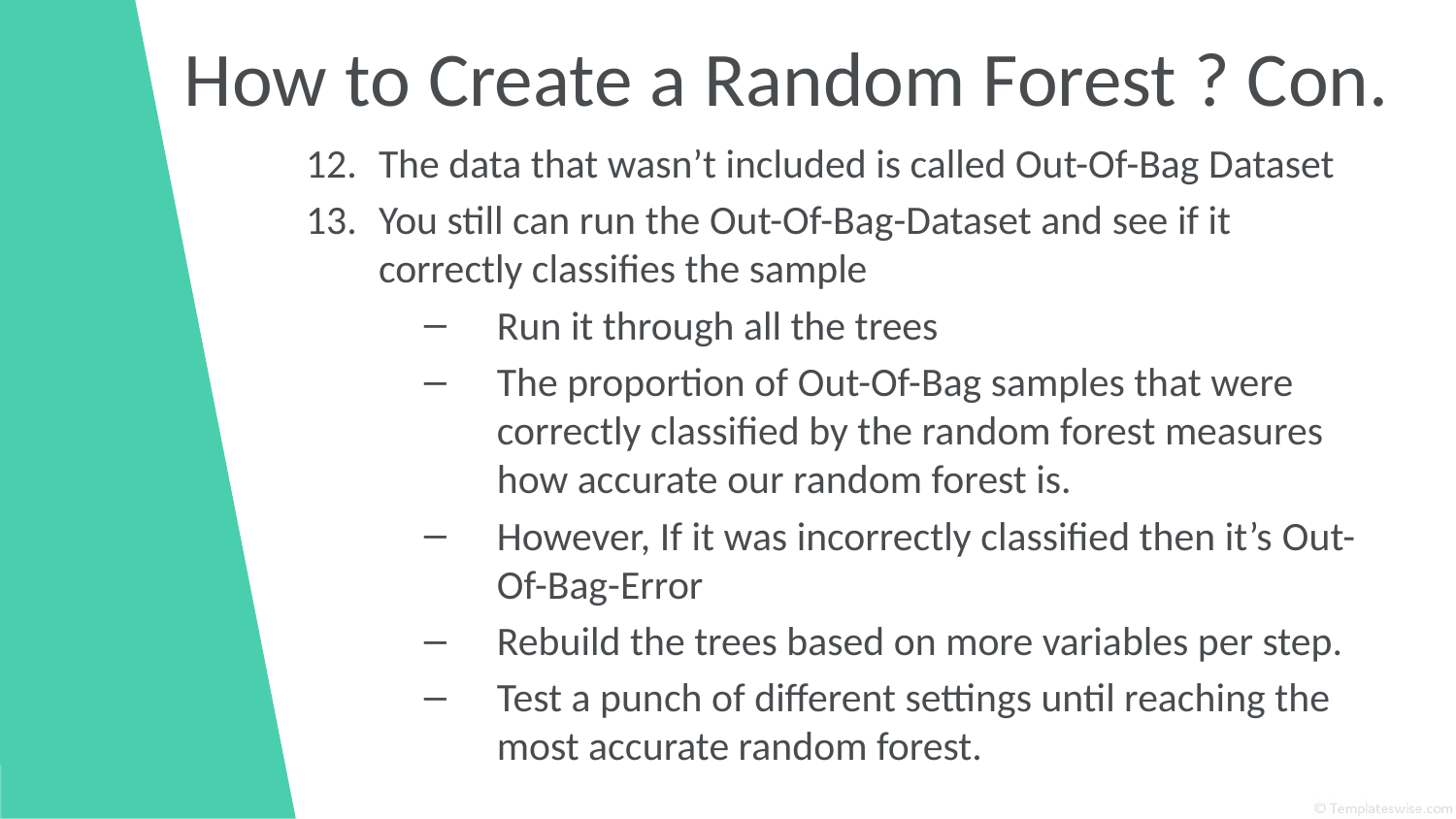

# How to Create a Random Forest ? Con.
The data that wasn’t included is called Out-Of-Bag Dataset
You still can run the Out-Of-Bag-Dataset and see if it correctly classifies the sample
Run it through all the trees
The proportion of Out-Of-Bag samples that were correctly classified by the random forest measures how accurate our random forest is.
However, If it was incorrectly classified then it’s Out-Of-Bag-Error
Rebuild the trees based on more variables per step.
Test a punch of different settings until reaching the most accurate random forest.